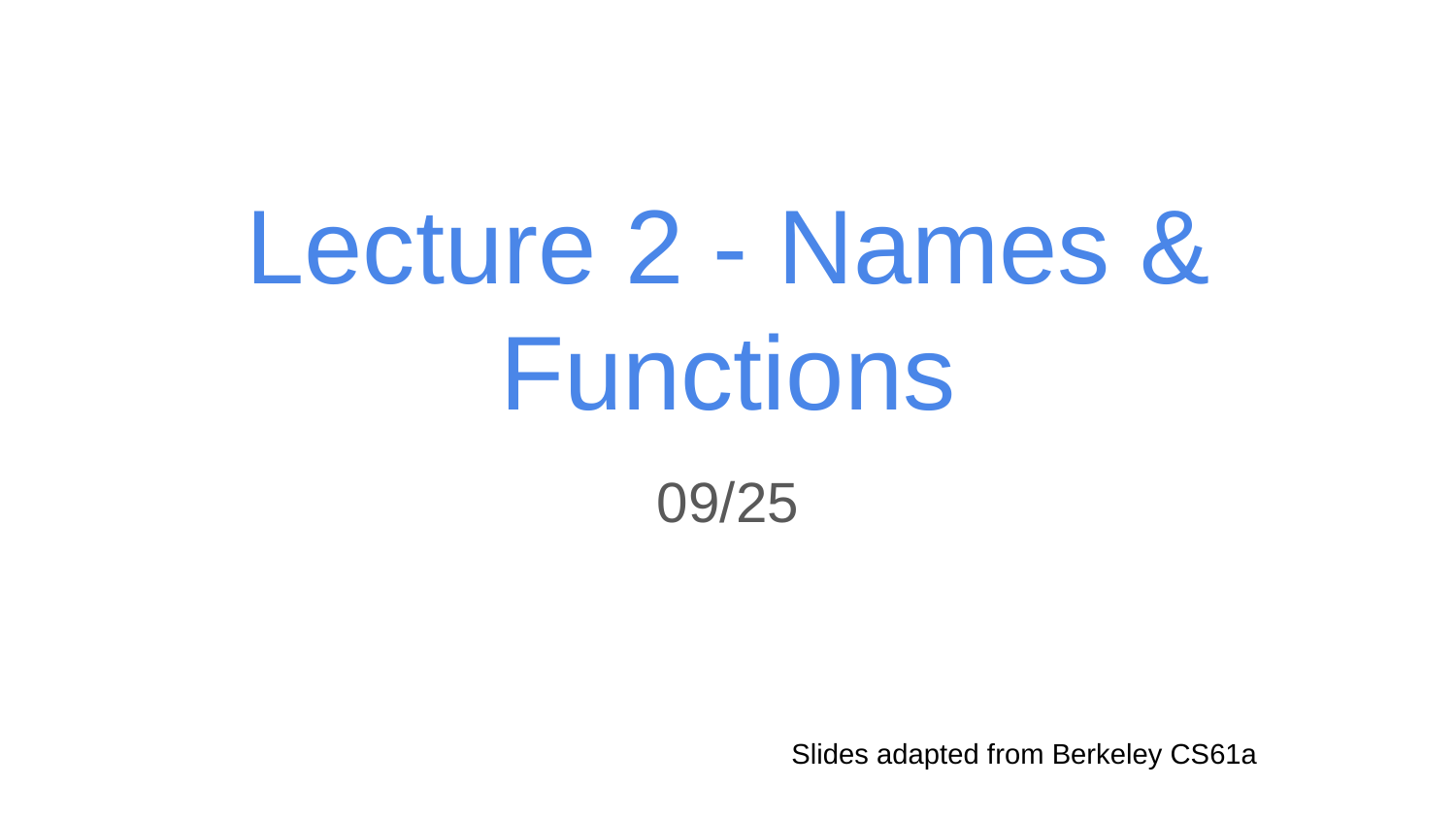

# Lecture 2 - Names & Functions
09/25
Slides adapted from Berkeley CS61a